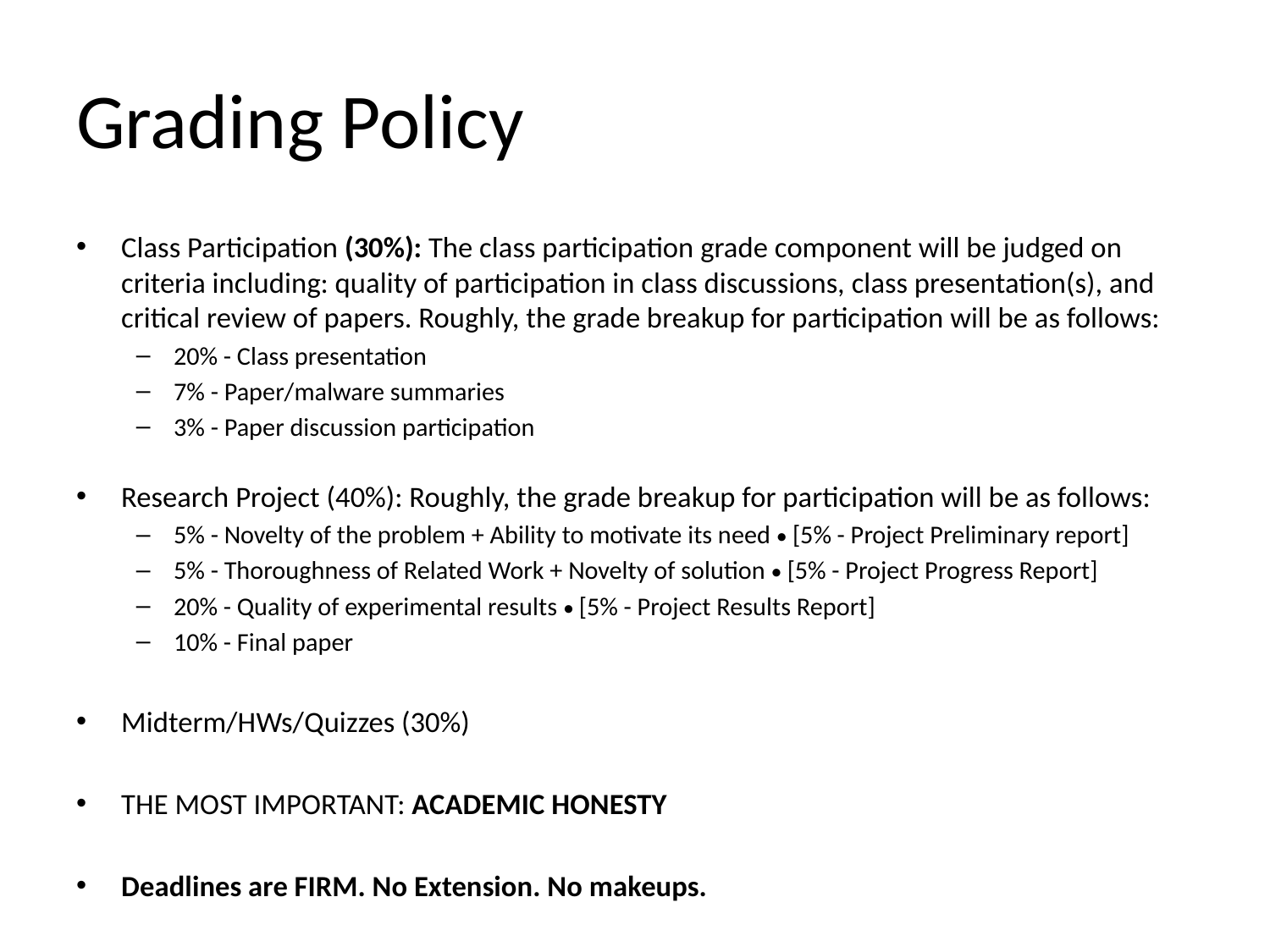

# Grading Policy
Class Participation (30%): The class participation grade component will be judged on criteria including: quality of participation in class discussions, class presentation(s), and critical review of papers. Roughly, the grade breakup for participation will be as follows:
20% - Class presentation
7% - Paper/malware summaries
3% - Paper discussion participation

Research Project (40%): Roughly, the grade breakup for participation will be as follows:
5% - Novelty of the problem + Ability to motivate its need • [5% - Project Preliminary report]
5% - Thoroughness of Related Work + Novelty of solution • [5% - Project Progress Report]
20% - Quality of experimental results • [5% - Project Results Report]
10% - Final paper

Midterm/HWs/Quizzes (30%)

THE MOST IMPORTANT: ACADEMIC HONESTY

Deadlines are FIRM. No Extension. No makeups.